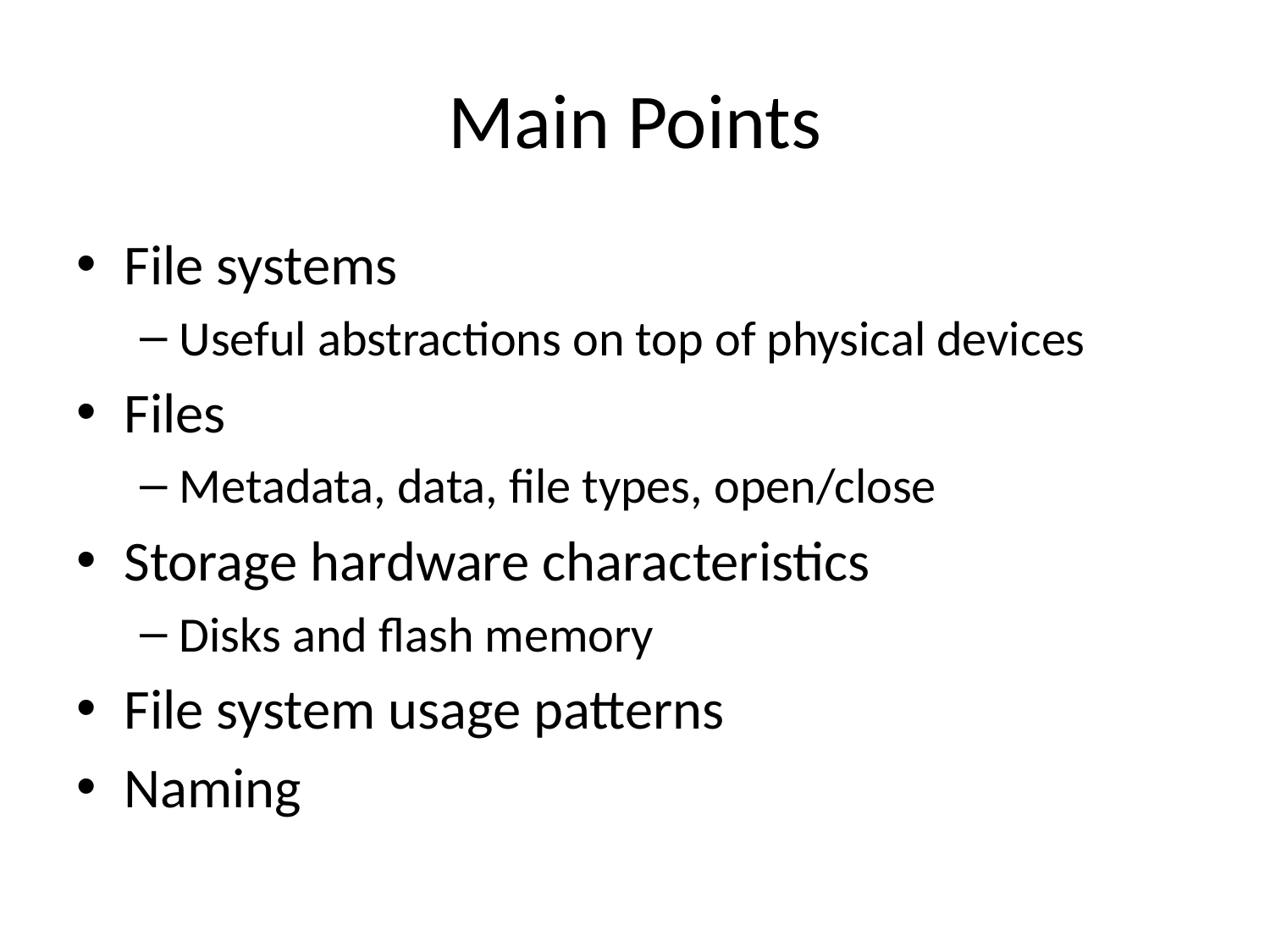

# Main Points
File systems
Useful abstractions on top of physical devices
Files
Metadata, data, file types, open/close
Storage hardware characteristics
Disks and flash memory
File system usage patterns
Naming